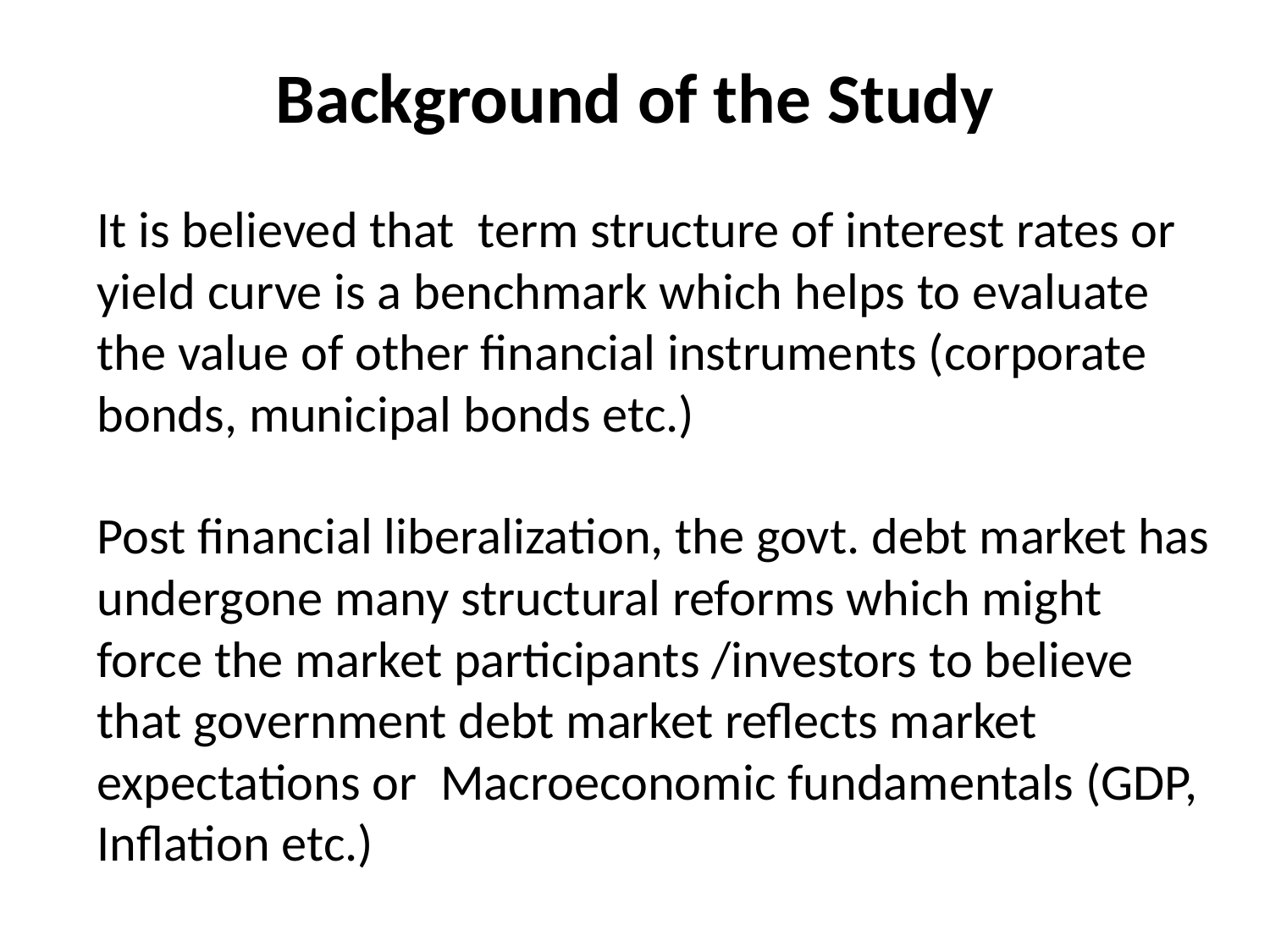

# Background of the Study
It is believed that  term structure of interest rates or yield curve is a benchmark which helps to evaluate the value of other financial instruments (corporate bonds, municipal bonds etc.)

Post financial liberalization, the govt. debt market has undergone many structural reforms which might force the market participants /investors to believe that government debt market reflects market expectations or  Macroeconomic fundamentals (GDP, Inflation etc.)